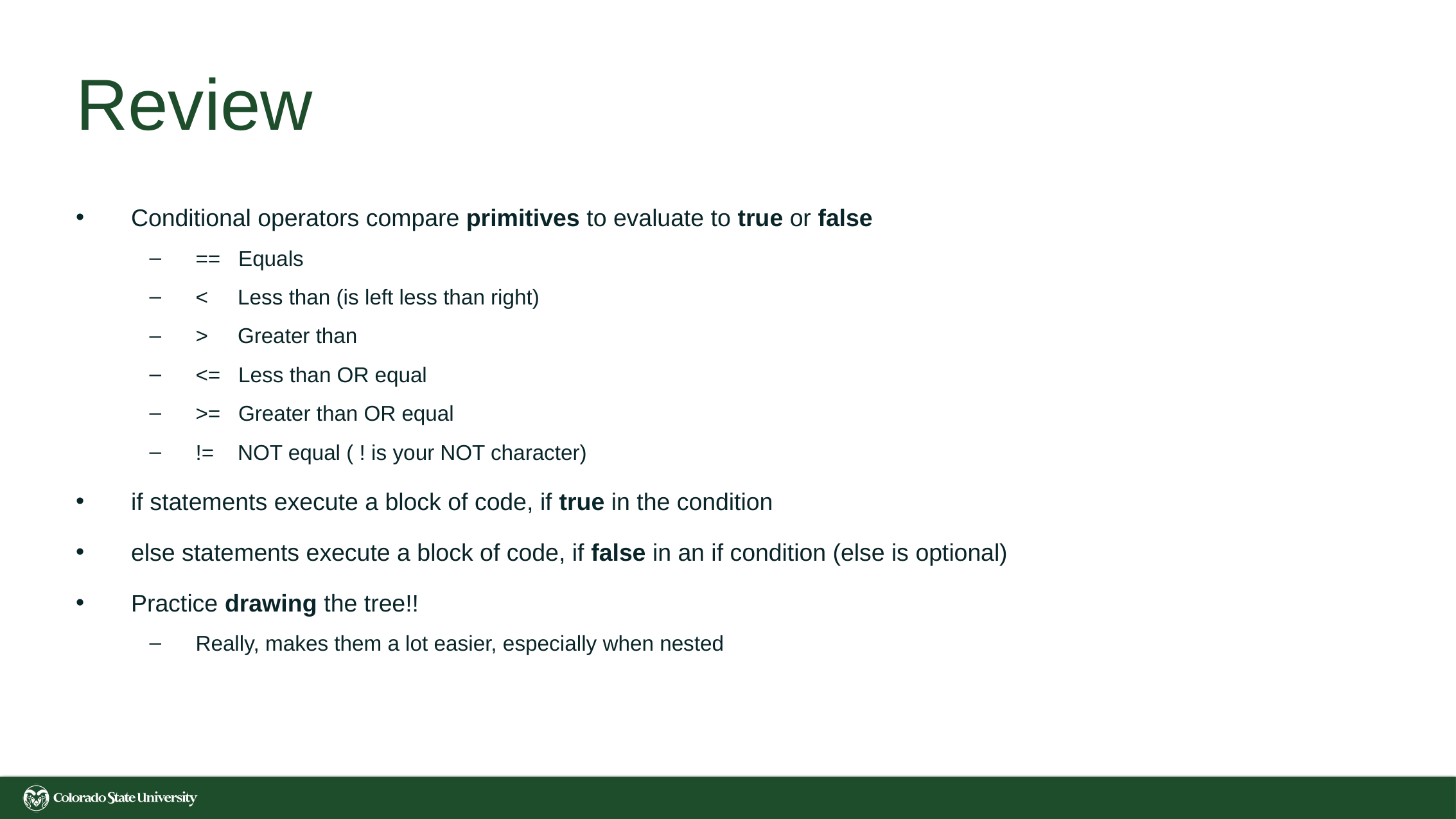

# Review
Conditional operators compare primitives to evaluate to true or false
==   Equals
<     Less than (is left less than right)
>     Greater than
<=   Less than OR equal
>=   Greater than OR equal
!=    NOT equal ( ! is your NOT character)
if statements execute a block of code, if true in the condition
else statements execute a block of code, if false in an if condition (else is optional)
Practice drawing the tree!!
Really, makes them a lot easier, especially when nested